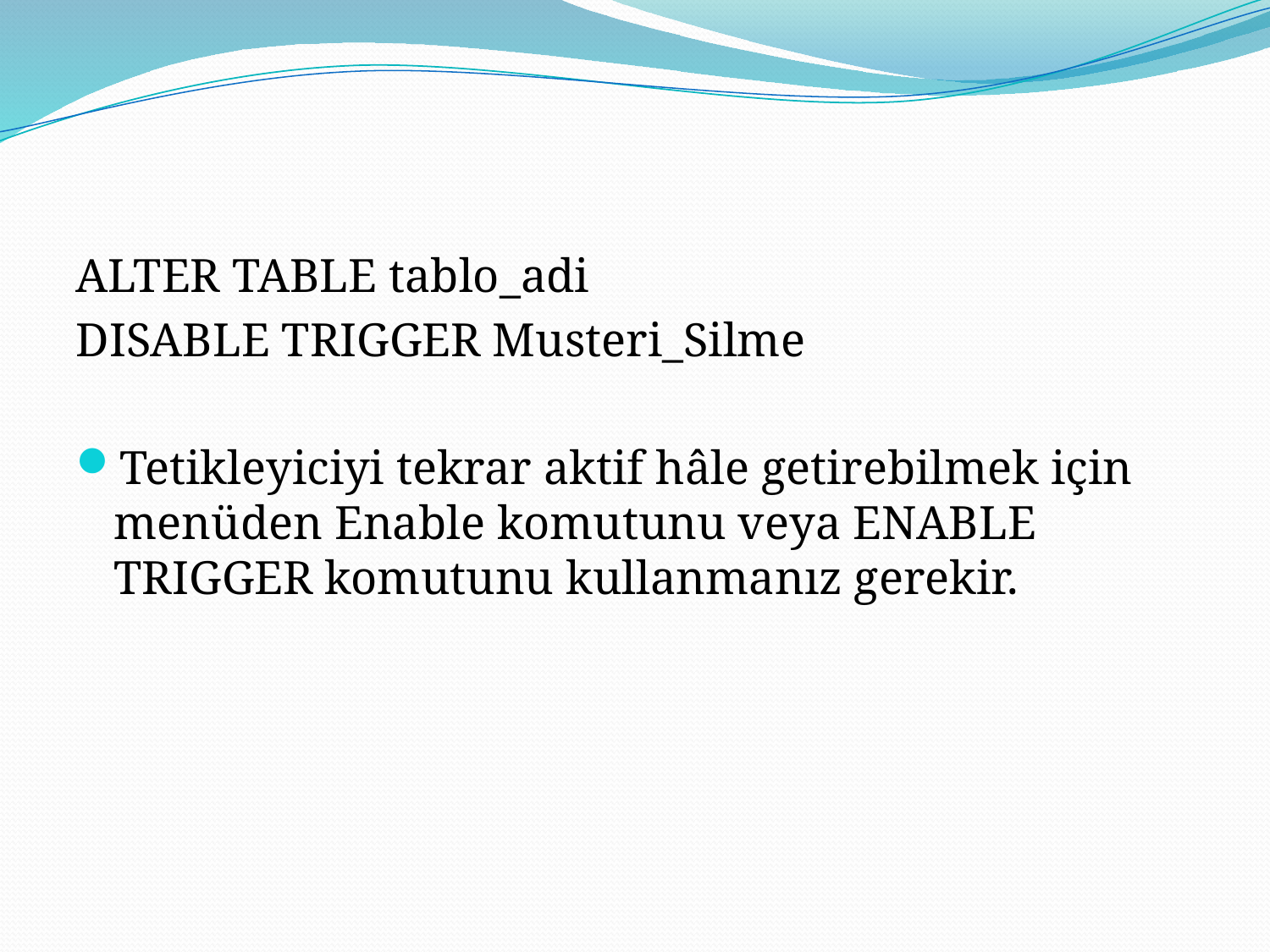

ALTER TABLE tablo_adi
DISABLE TRIGGER Musteri_Silme

Tetikleyiciyi tekrar aktif hâle getirebilmek için menüden Enable komutunu veya ENABLE TRIGGER komutunu kullanmanız gerekir.